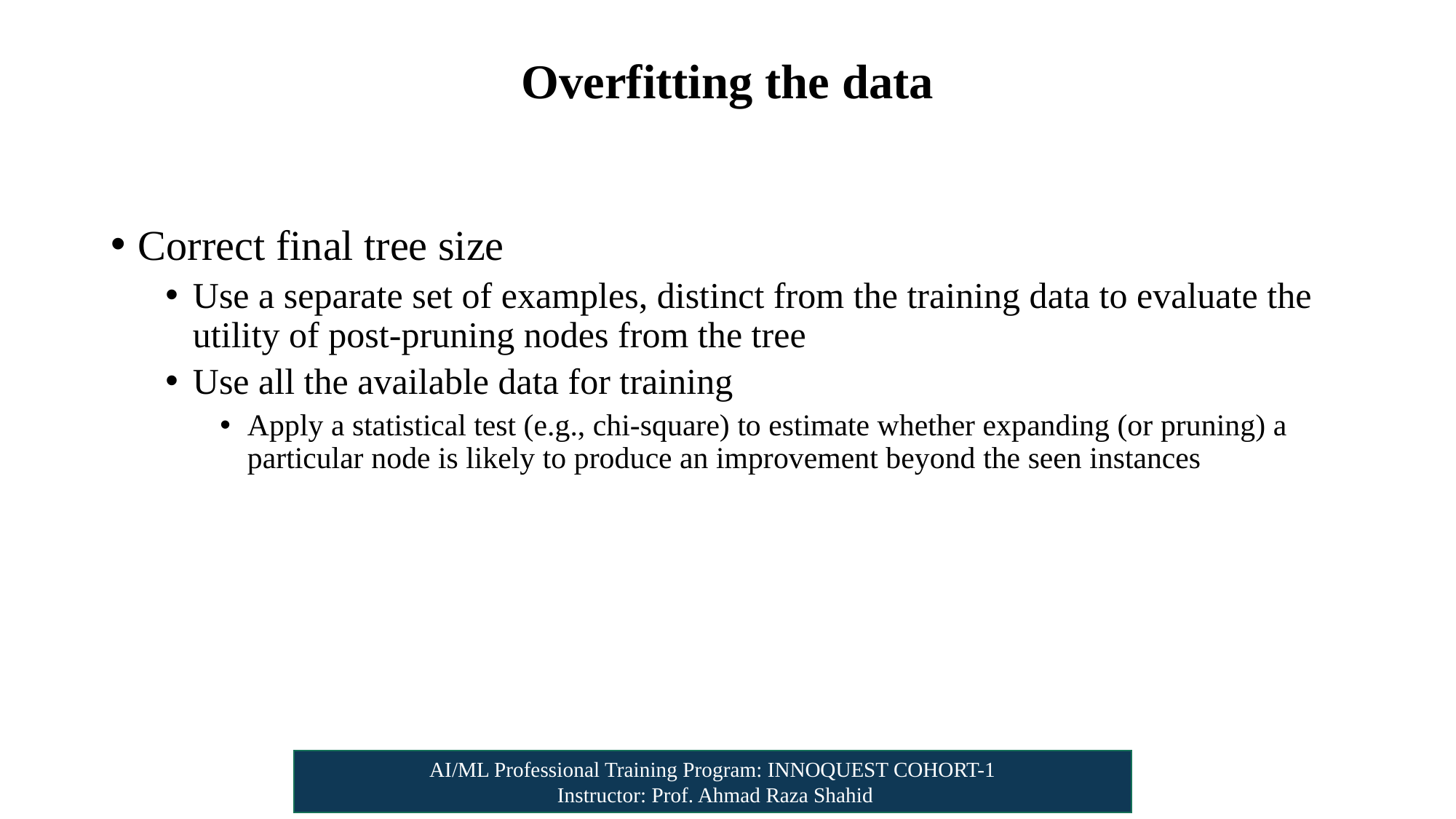

# Overfitting the data
Correct final tree size
Use a separate set of examples, distinct from the training data to evaluate the utility of post-pruning nodes from the tree
Use all the available data for training
Apply a statistical test (e.g., chi-square) to estimate whether expanding (or pruning) a particular node is likely to produce an improvement beyond the seen instances
AI/ML Professional Training Program: INNOQUEST COHORT-1
 Instructor: Prof. Ahmad Raza Shahid
(Quinlan 1986)